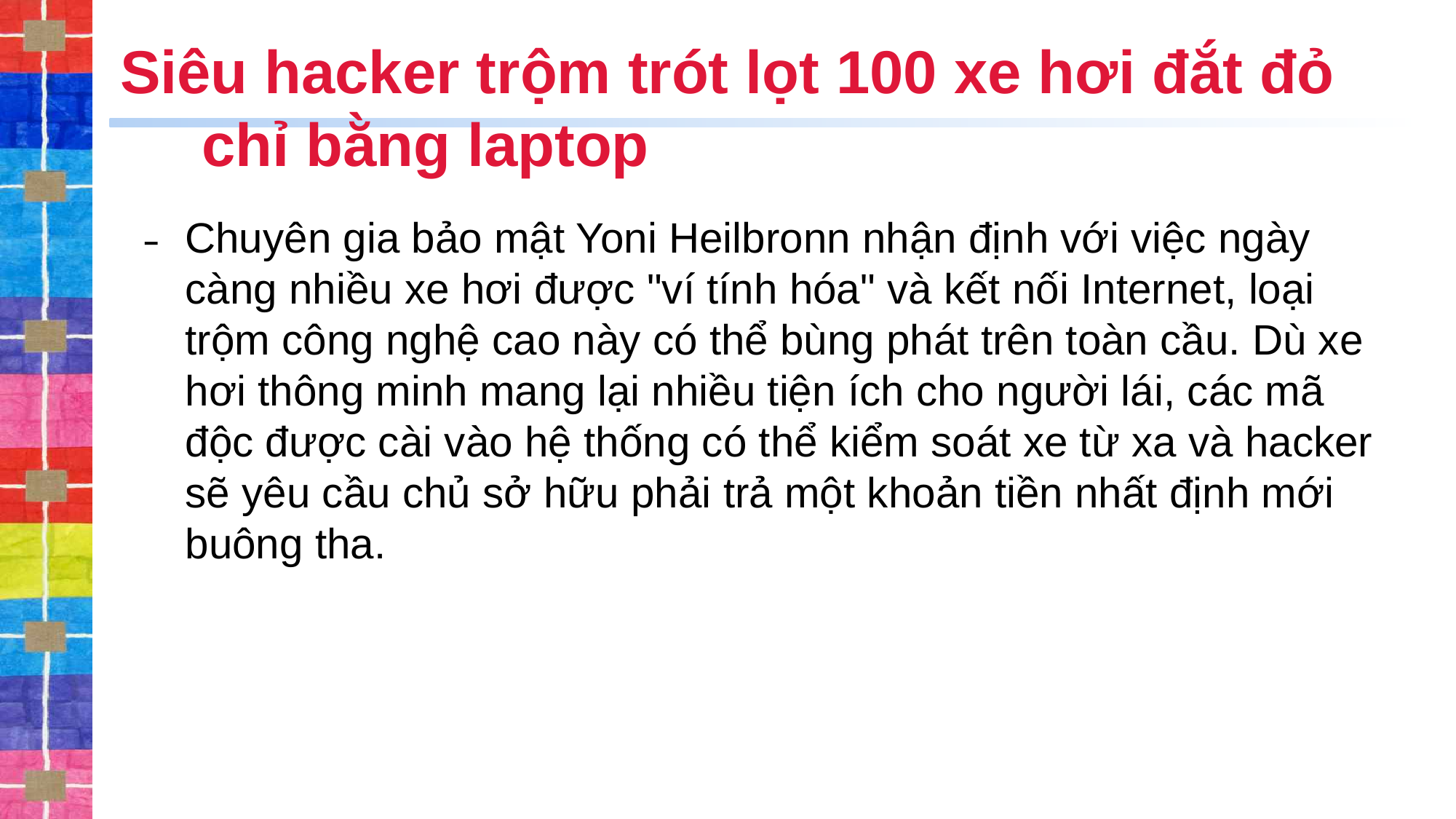

# Siêu hacker trộm trót lọt 100 xe hơi đắt đỏ chỉ bằng laptop

Chuyên gia bảo mật Yoni Heilbronn nhận định với việc ngày càng nhiều xe hơi được "ví tính hóa" và kết nối Internet, loại trộm công nghệ cao này có thể bùng phát trên toàn cầu. Dù xe hơi thông minh mang lại nhiều tiện ích cho người lái, các mã độc được cài vào hệ thống có thể kiểm soát xe từ xa và hacker sẽ yêu cầu chủ sở hữu phải trả một khoản tiền nhất định mới buông tha.